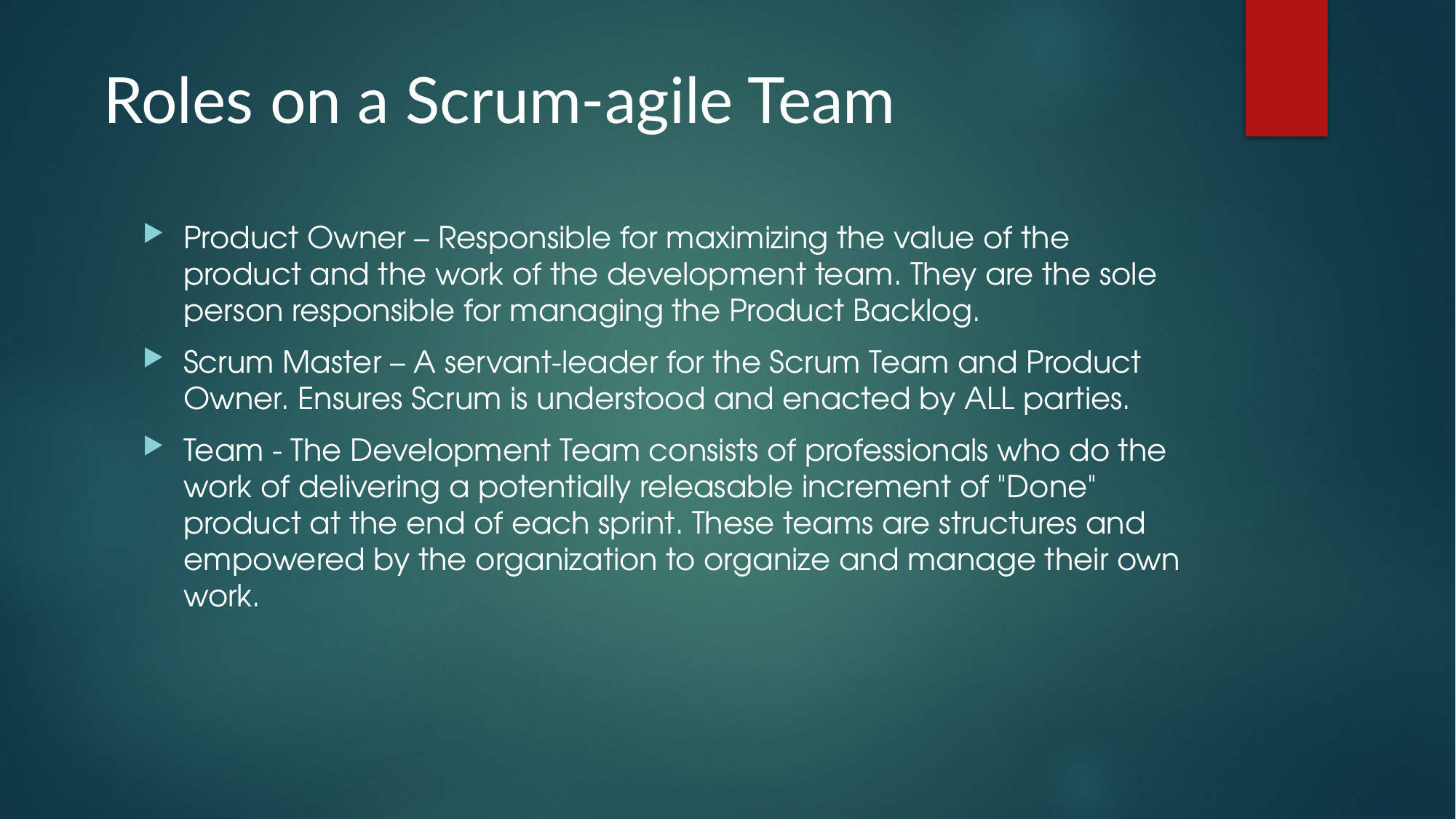

# Roles on a Scrum-agile Team
Product Owner – Responsible for maximizing the value of the product and the work of the development team. They are the sole person responsible for managing the Product Backlog.
Scrum Master – A servant-leader for the Scrum Team and Product Owner. Ensures Scrum is understood and enacted by ALL parties.
Team - The Development Team consists of professionals who do the work of delivering a potentially releasable increment of "Done" product at the end of each sprint. These teams are structures and empowered by the organization to organize and manage their own work.